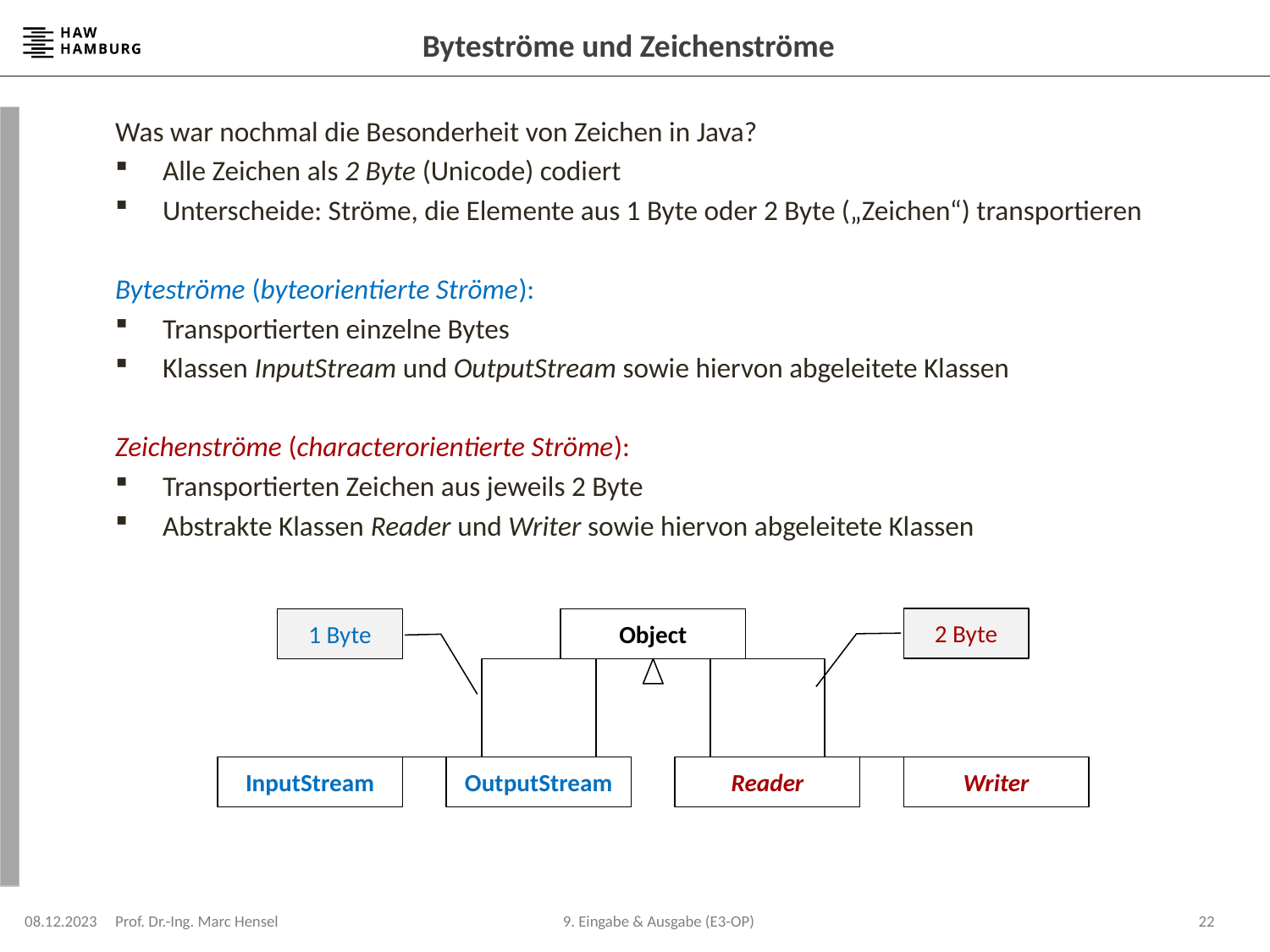

# Byteströme und Zeichenströme
Was war nochmal die Besonderheit von Zeichen in Java?
Alle Zeichen als 2 Byte (Unicode) codiert
Unterscheide: Ströme, die Elemente aus 1 Byte oder 2 Byte („Zeichen“) transportieren

Byteströme (byteorientierte Ströme):
Transportierten einzelne Bytes
Klassen InputStream und OutputStream sowie hiervon abgeleitete Klassen

Zeichenströme (characterorientierte Ströme):
Transportierten Zeichen aus jeweils 2 Byte
Abstrakte Klassen Reader und Writer sowie hiervon abgeleitete Klassen
2 Byte
Reader
Writer
1 Byte
Object

InputStream
OutputStream
08.12.2023
Prof. Dr.-Ing. Marc Hensel
22